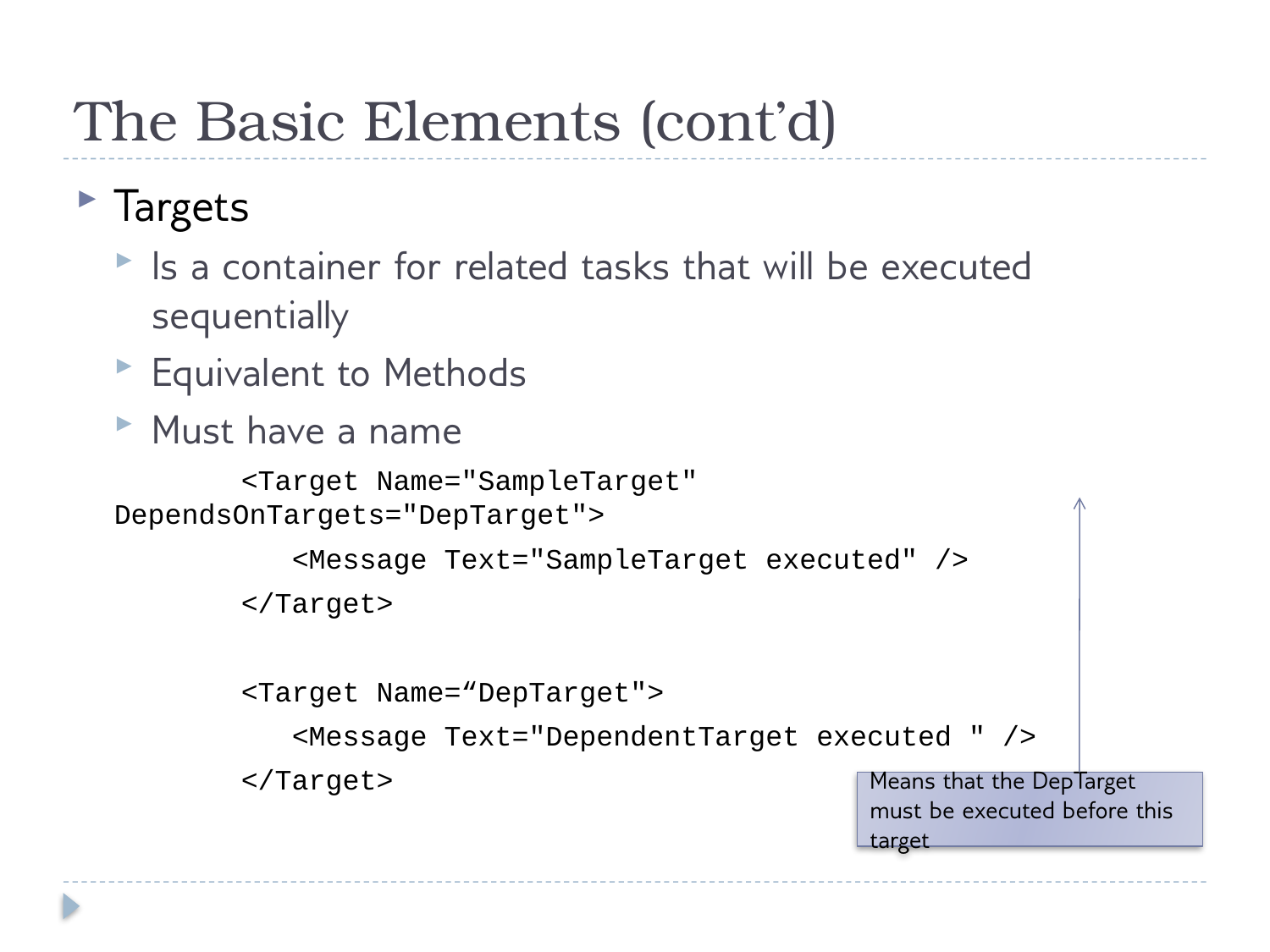

# The Basic Elements (cont’d)
Targets
Is a container for related tasks that will be executed sequentially
Equivalent to Methods
Must have a name
		<Target Name="SampleTarget" DependsOnTargets="DepTarget">
		   <Message Text="SampleTarget executed" />
		</Target>

		<Target Name=“DepTarget">
		   <Message Text="DependentTarget executed " />
		</Target>

Means that the DepTarget must be executed before this target